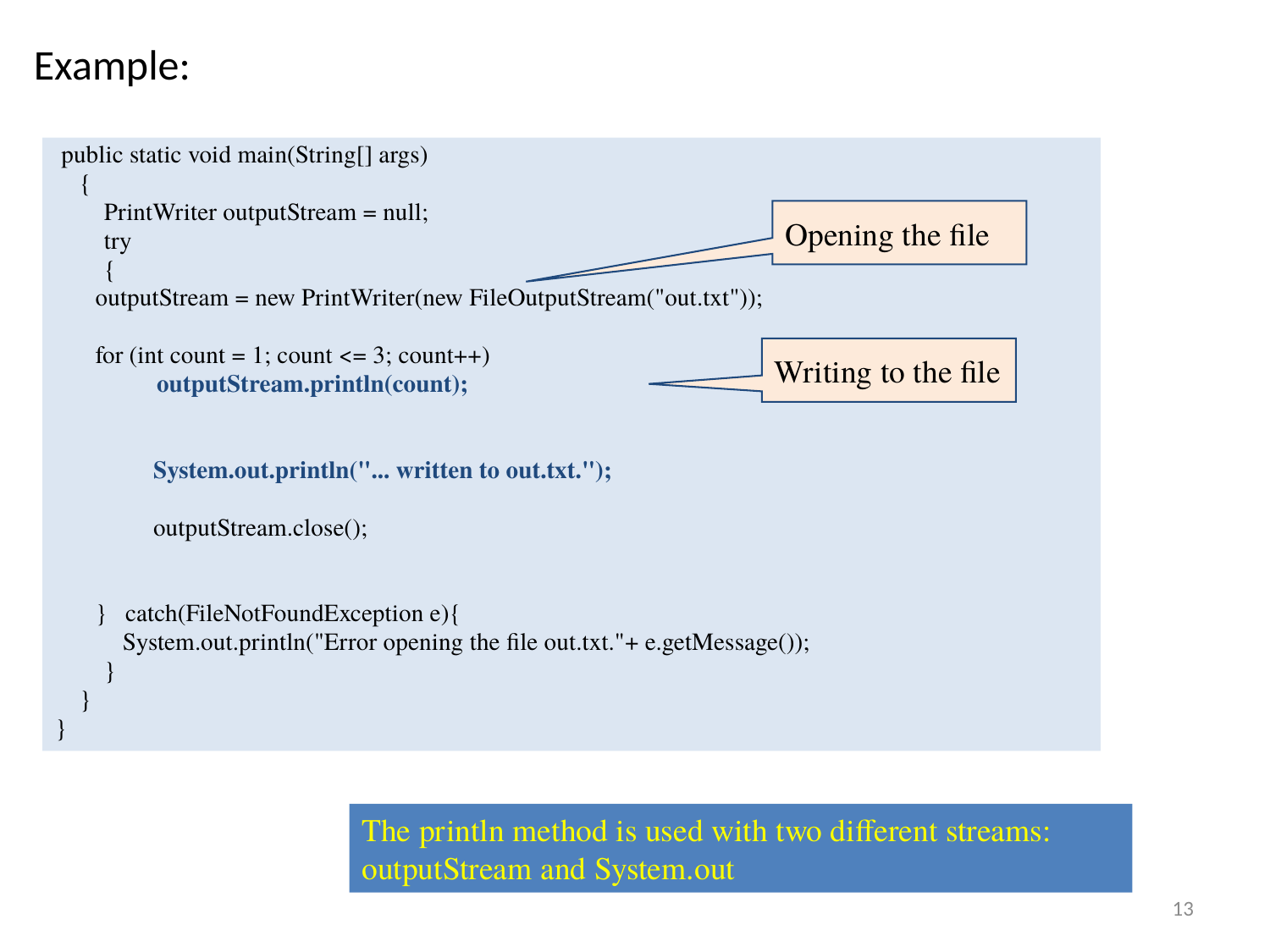

Example:
 public static void main(String[] args)
    {
        PrintWriter outputStream = null;
        try
        {
		outputStream = new PrintWriter(new FileOutputStream("out.txt"));

		for (int count = 1; count <= 3; count++)
   		          outputStream.println(count);

                System.out.println("... written to out.txt.");

                outputStream.close();

	}   catch(FileNotFoundException e){
           System.out.println("Error opening the file out.txt."+ e.getMessage());
        }
    }
}
Opening the file
Writing to the file
The println method is used with two different streams: outputStream and System.out
13